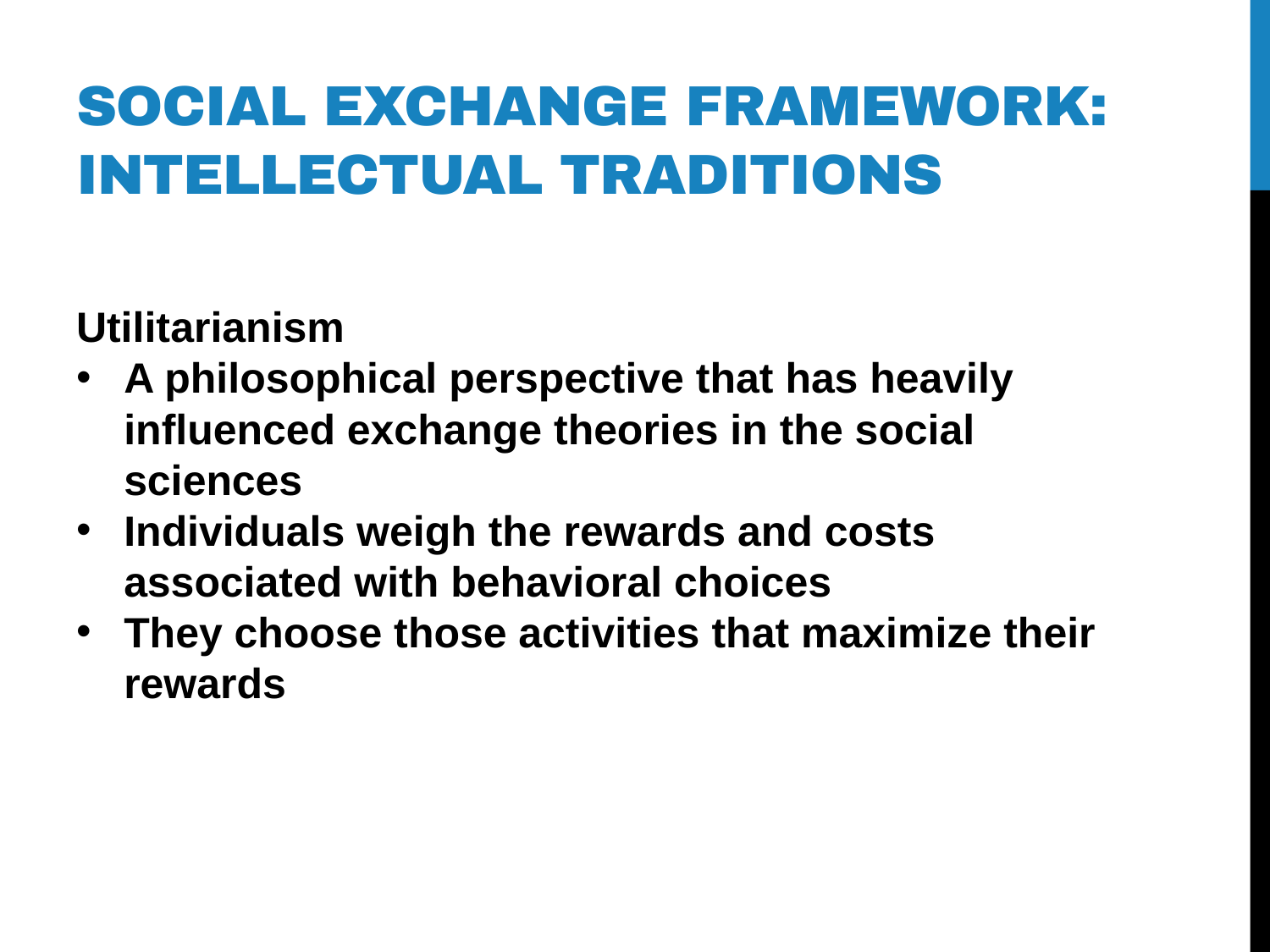

# Social exchange framework: Intellectual traditions

Utilitarianism
A philosophical perspective that has heavily influenced exchange theories in the social sciences
Individuals weigh the rewards and costs associated with behavioral choices
They choose those activities that maximize their rewards